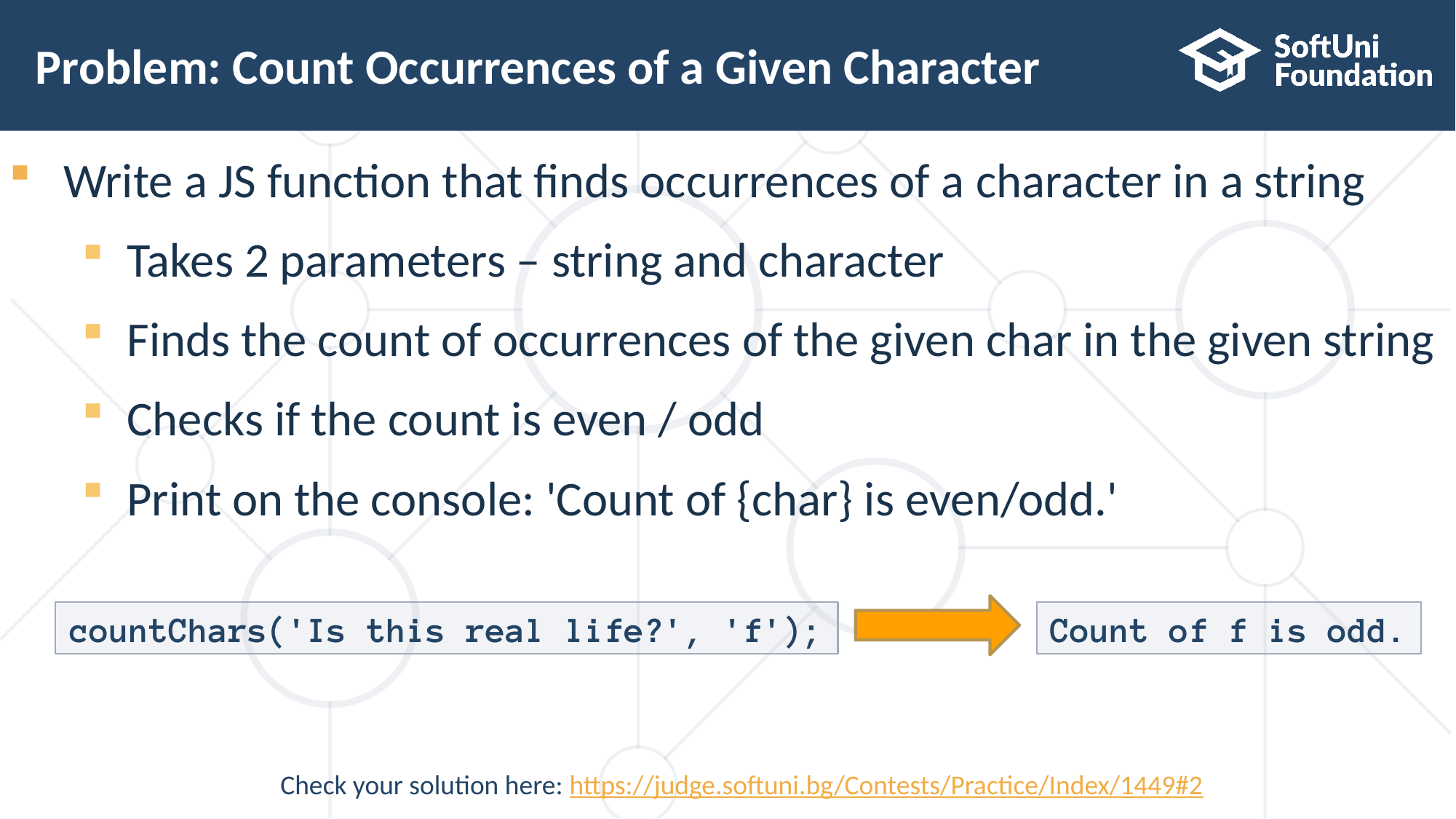

# Problem: Count Occurrences of a Given Character
Write a JS function that finds occurrences of а character in а string
Takes 2 parameters – string and character
Finds the count of occurrences of the given char in the given string
Checks if the count is even / odd
Print on the console: 'Count of {char} is even/odd.'

countChars('Is this real life?', 'f');
Count of f is odd.
Check your solution here: https://judge.softuni.bg/Contests/Practice/Index/1449#2